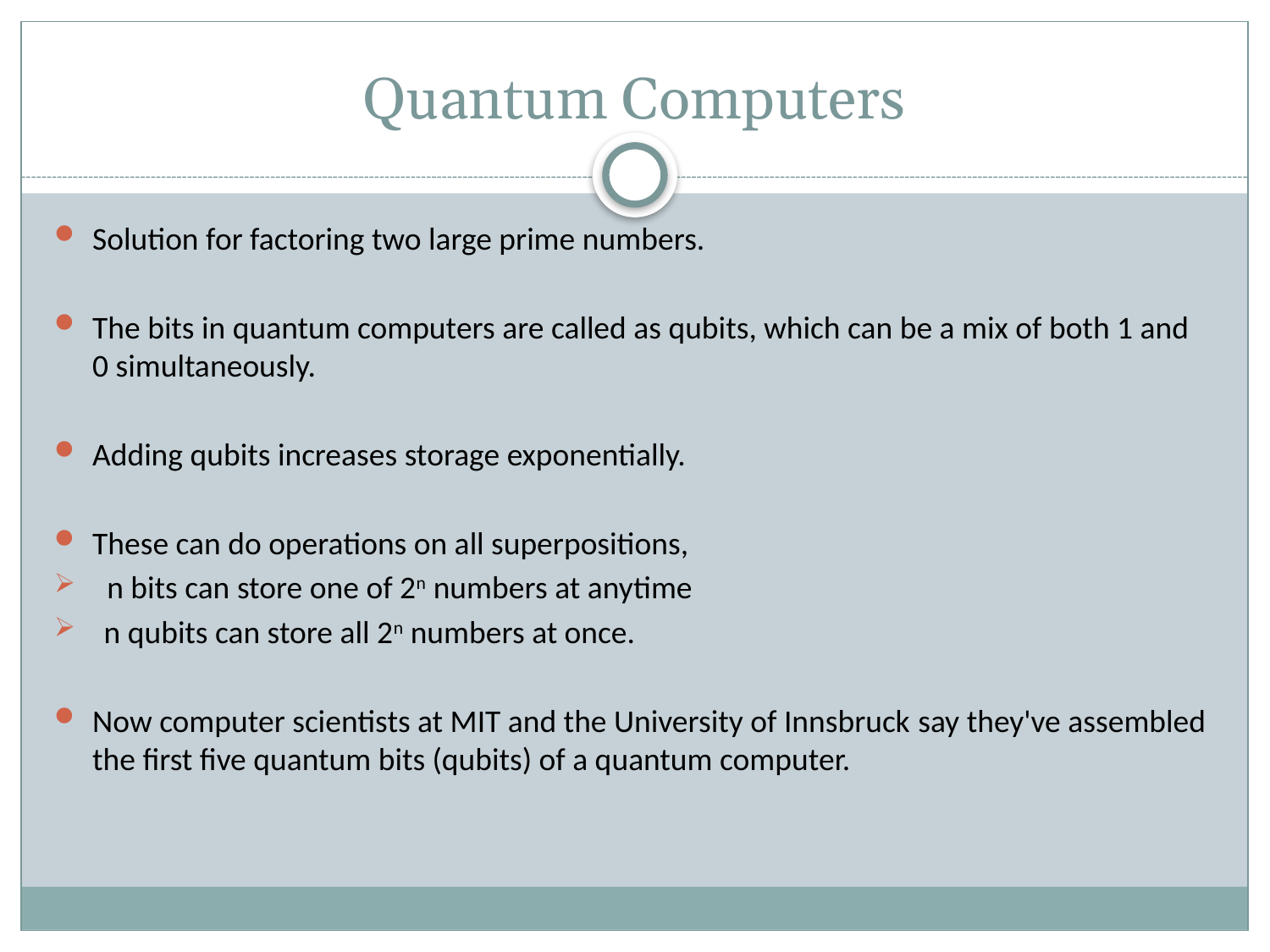

# Quantum Computers
Solution for factoring two large prime numbers.

The bits in quantum computers are called as qubits, which can be a mix of both 1 and 0 simultaneously.

Adding qubits increases storage exponentially.

These can do operations on all superpositions,
  n bits can store one of 2n numbers at anytime
  n qubits can store all 2n numbers at once.

Now computer scientists at MIT and the University of Innsbruck say they've assembled the first five quantum bits (qubits) of a quantum computer.